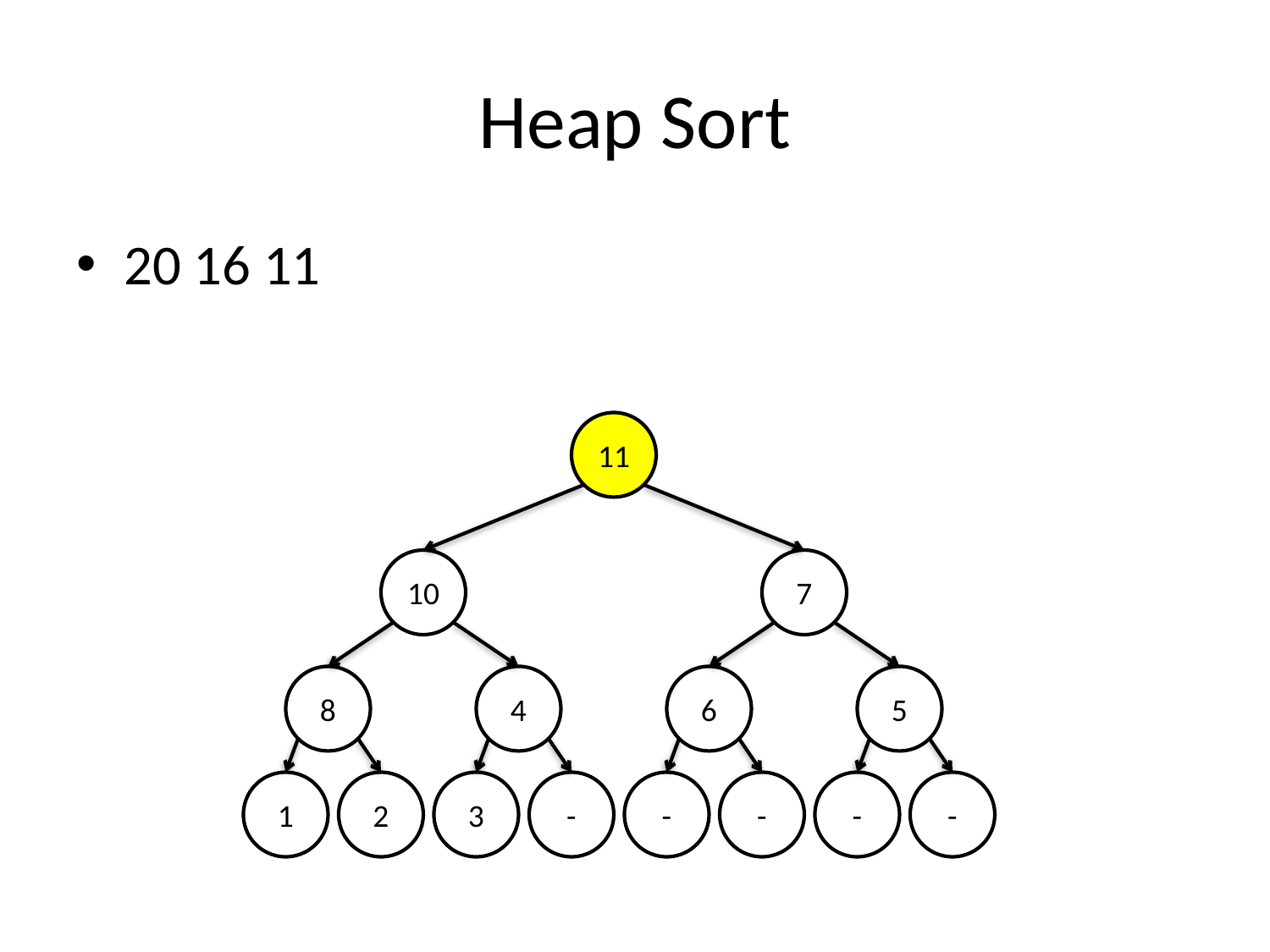

# Heap Sort
20 16 11
11
10
7
8
4
6
5
1
2
3
-
-
-
-
-